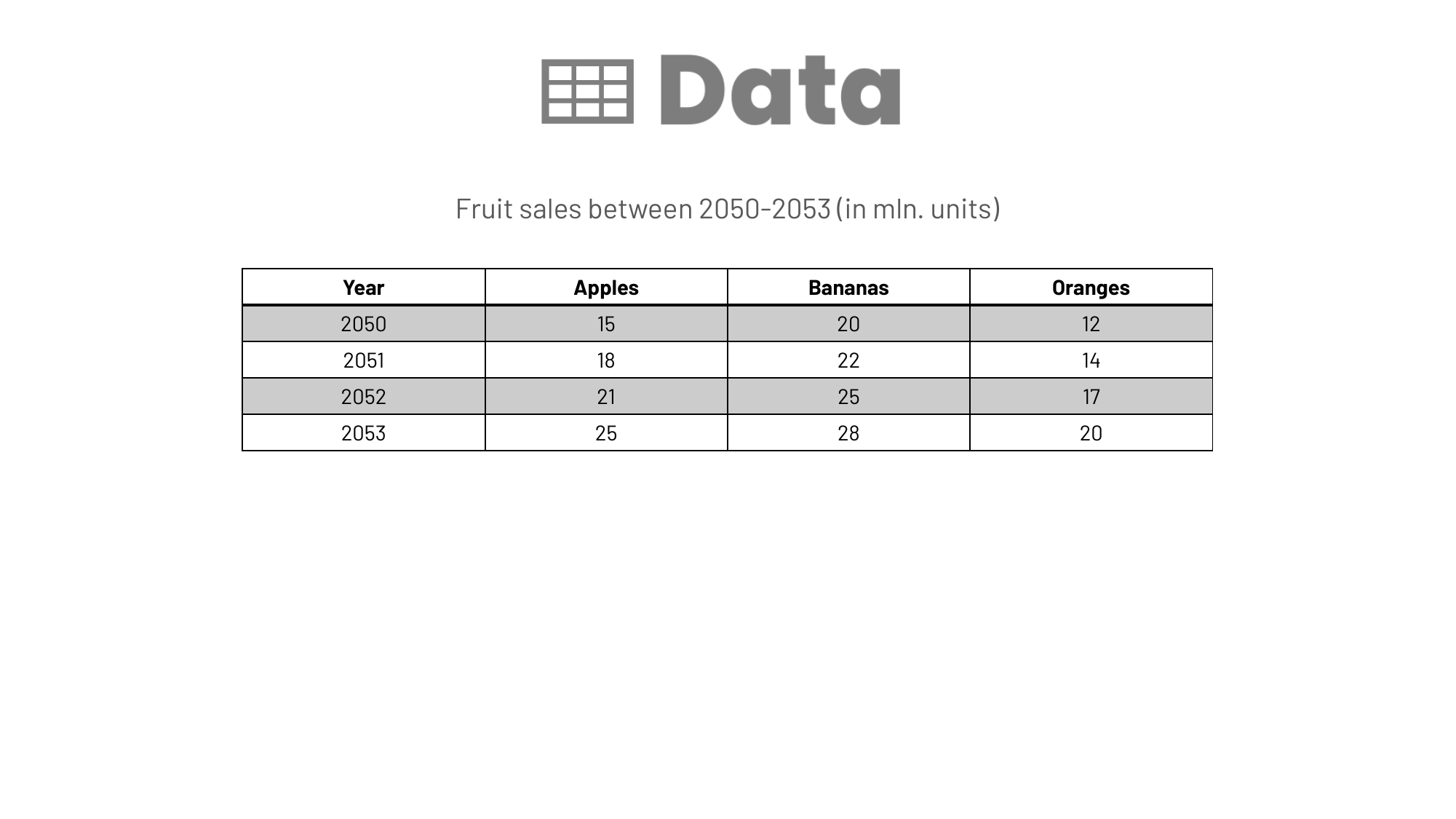

Fruit sales between 2050-2053 (in mln. units)
| Year | Apples | Bananas | Oranges |
| --- | --- | --- | --- |
| 2050 | 15 | 20 | 12 |
| 2051 | 18 | 22 | 14 |
| 2052 | 21 | 25 | 17 |
| 2053 | 25 | 28 | 20 |